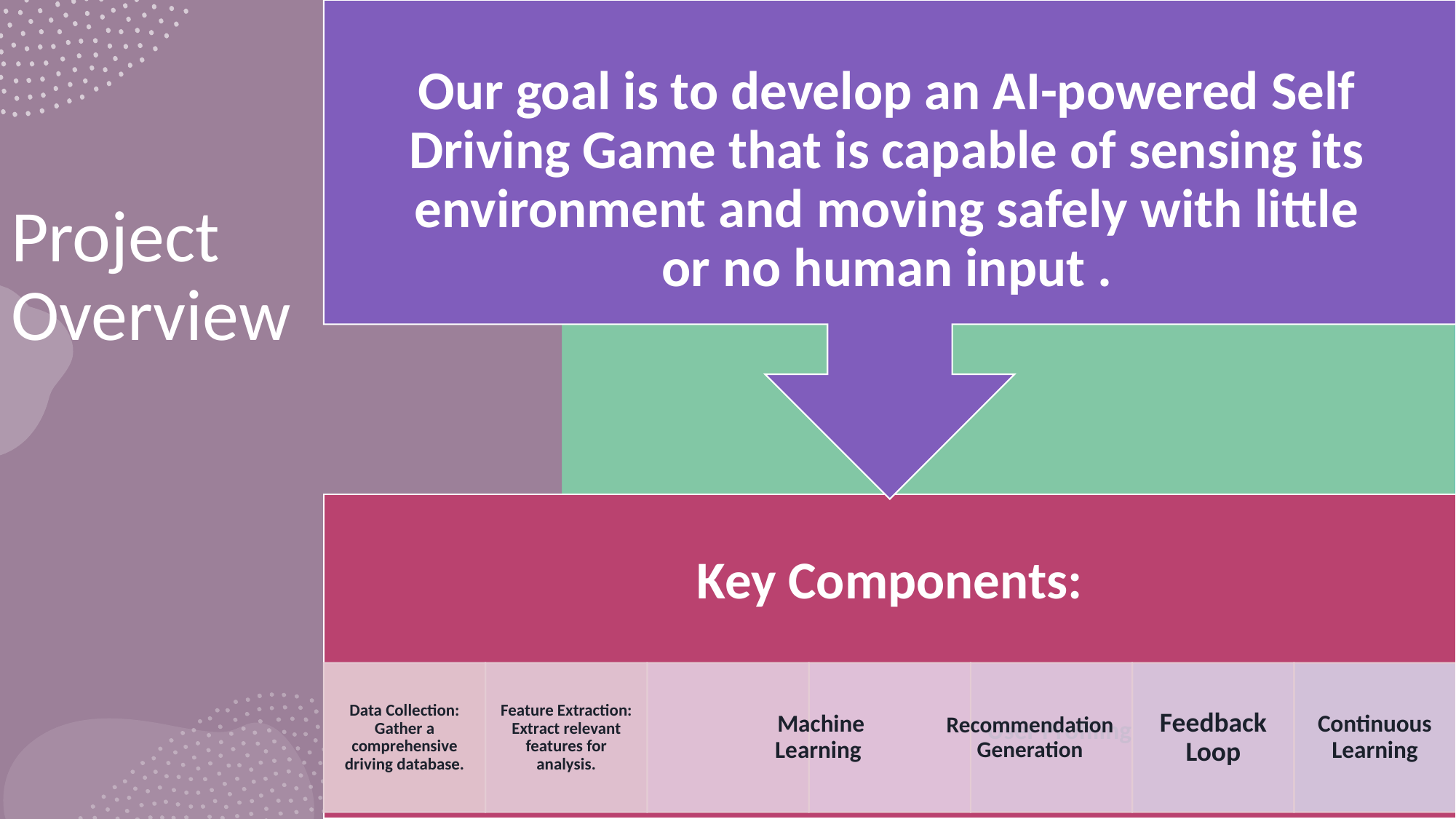

Our goal is to develop an AI-powered Self Driving Game that is capable of sensing its environment and moving safely with little
or no human input .

Key Components:
						User Profiling

Data Collection: Gather a comprehensive driving database.

Feature Extraction: Extract relevant features for analysis.

Recommendation Generation

Feedback Loop

Continuous Learning
Machine Learning
# Project Overview